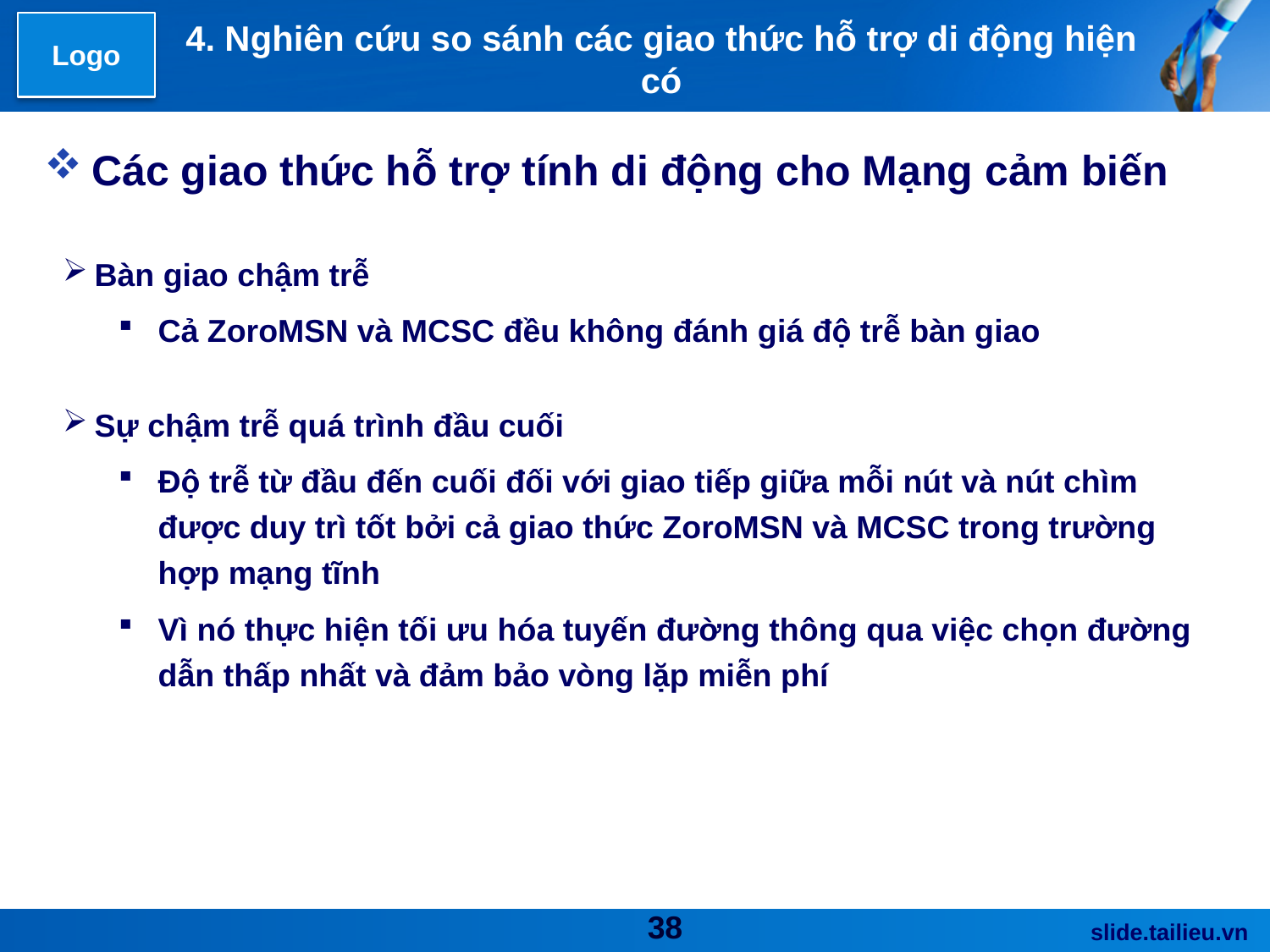

# 4. Nghiên cứu so sánh các giao thức hỗ trợ di động hiện có
Các giao thức hỗ trợ tính di động cho Mạng cảm biến
Bàn giao chậm trễ
Cả ZoroMSN và MCSC đều không đánh giá độ trễ bàn giao
Sự chậm trễ quá trình đầu cuối
Độ trễ từ đầu đến cuối đối với giao tiếp giữa mỗi nút và nút chìm được duy trì tốt bởi cả giao thức ZoroMSN và MCSC trong trường hợp mạng tĩnh
Vì nó thực hiện tối ưu hóa tuyến đường thông qua việc chọn đường dẫn thấp nhất và đảm bảo vòng lặp miễn phí
38